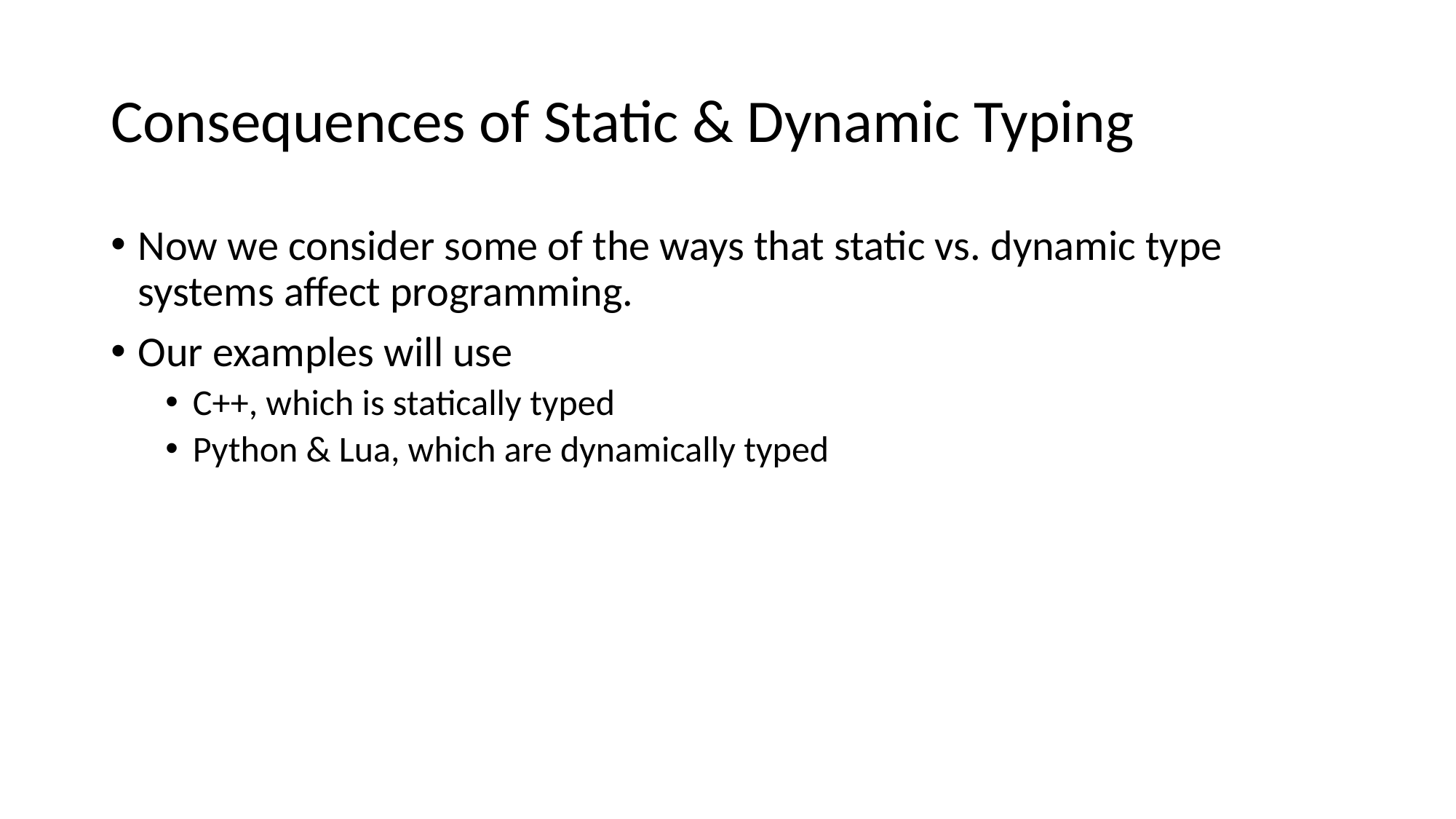

# Consequences of Static & Dynamic Typing
Now we consider some of the ways that static vs. dynamic type systems affect programming.
Our examples will use
C++, which is statically typed
Python & Lua, which are dynamically typed